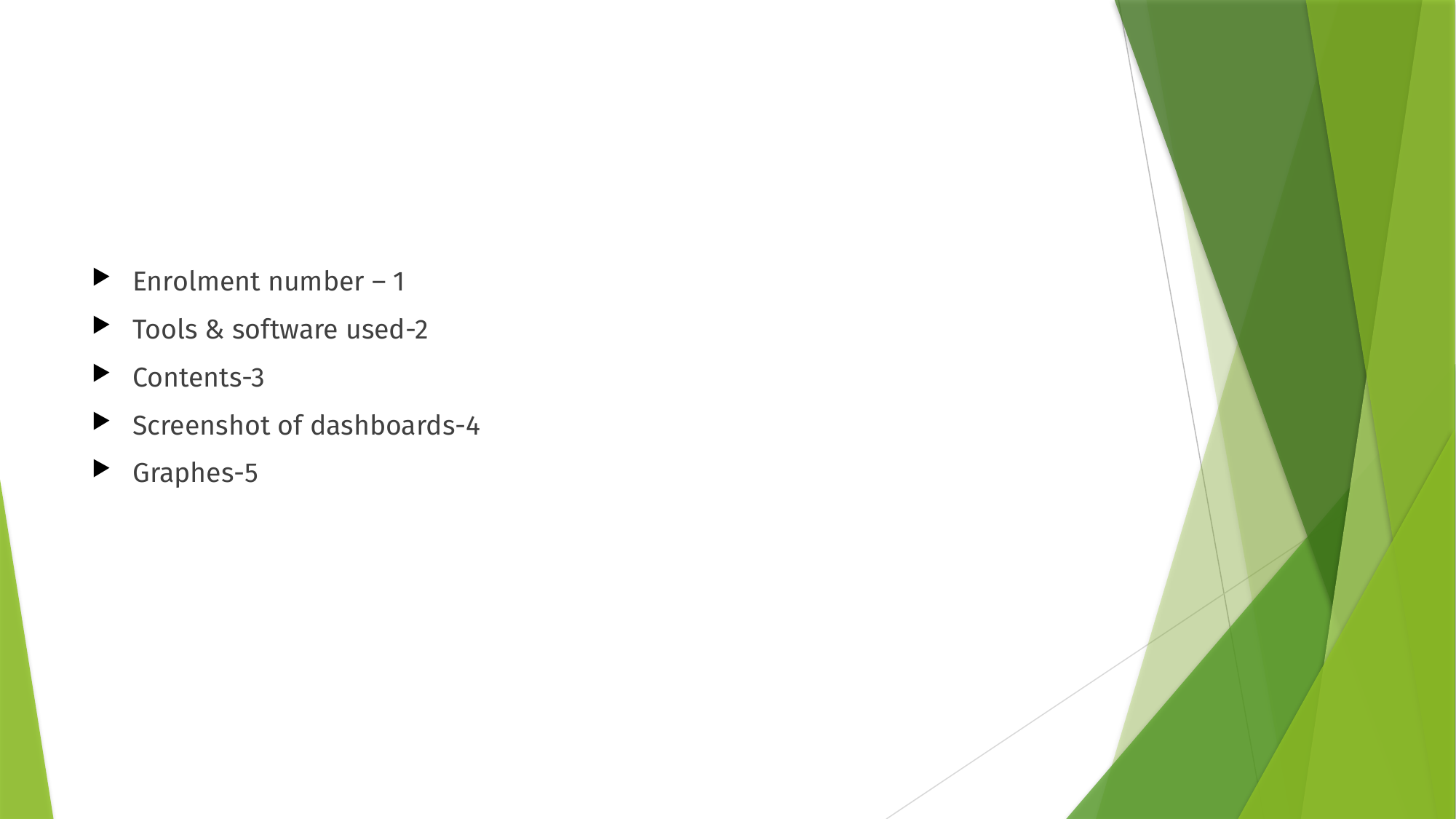

#
Enrolment number – 1
Tools & software used-2
Contents-3
Screenshot of dashboards-4
Graphes-5